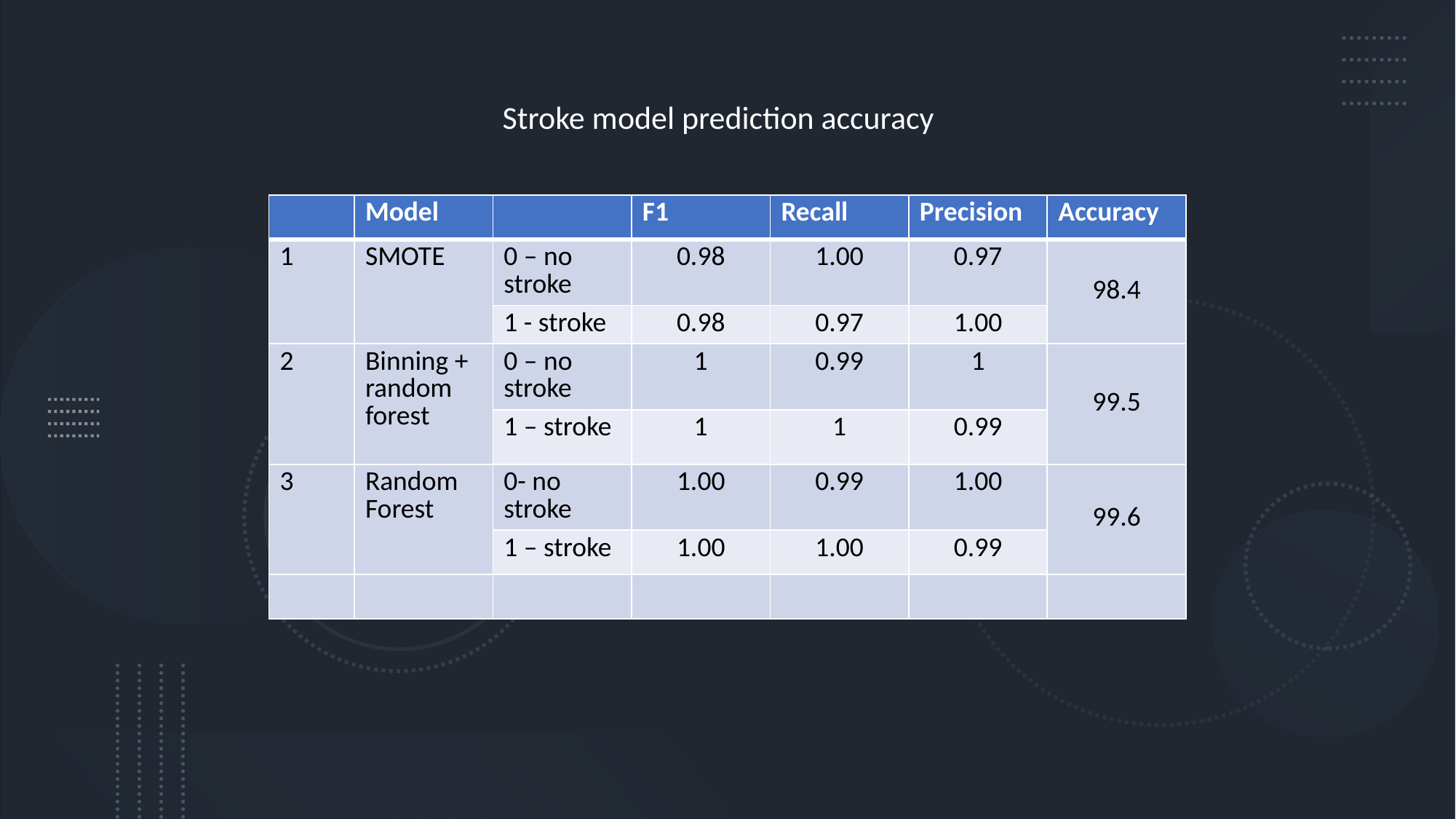

# Stroke model prediction accuracy

|  | Model |  | F1 | Recall | Precision | Accuracy |
| --- | --- | --- | --- | --- | --- | --- |
| 1 | SMOTE | 0 – no stroke | 0.98 | 1.00 | 0.97 | 98.4 |
|  |  | 1 - stroke | 0.98 | 0.97 | 1.00 |  |
| 2 | Binning + random forest | 0 – no stroke | 1 | 0.99 | 1 | 99.5 |
|  |  | 1 – stroke | 1 | 1 | 0.99 |  |
| 3 | Random Forest | 0- no stroke | 1.00 | 0.99 | 1.00 | 99.6 |
|  |  | 1 – stroke | 1.00 | 1.00 | 0.99 |  |
|  |  |  |  |  |  |  |